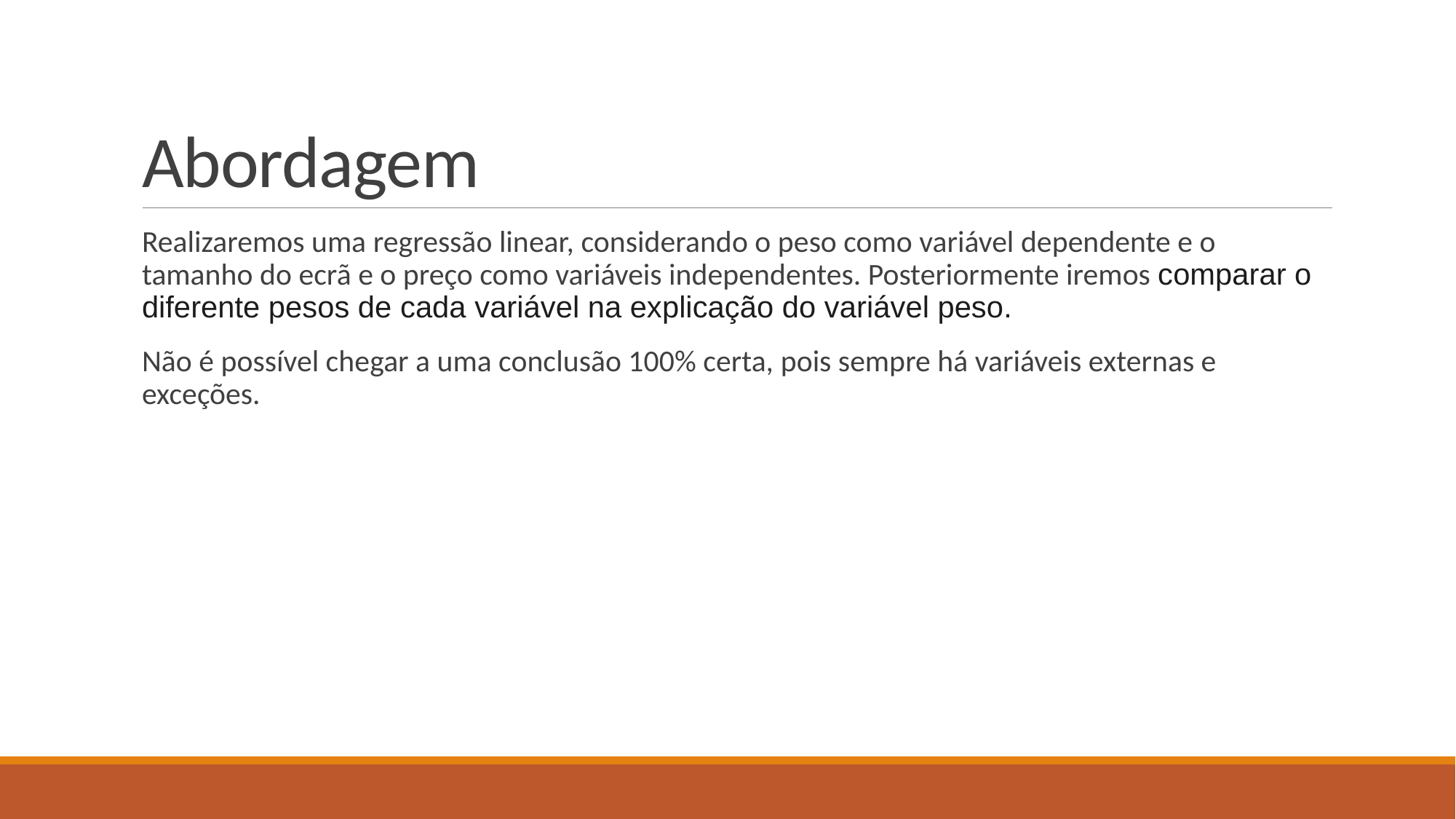

# Abordagem
Realizaremos uma regressão linear, considerando o peso como variável dependente e o tamanho do ecrã e o preço como variáveis independentes. Posteriormente iremos comparar o diferente pesos de cada variável na explicação do variável peso.
Não é possível chegar a uma conclusão 100% certa, pois sempre há variáveis externas e exceções.